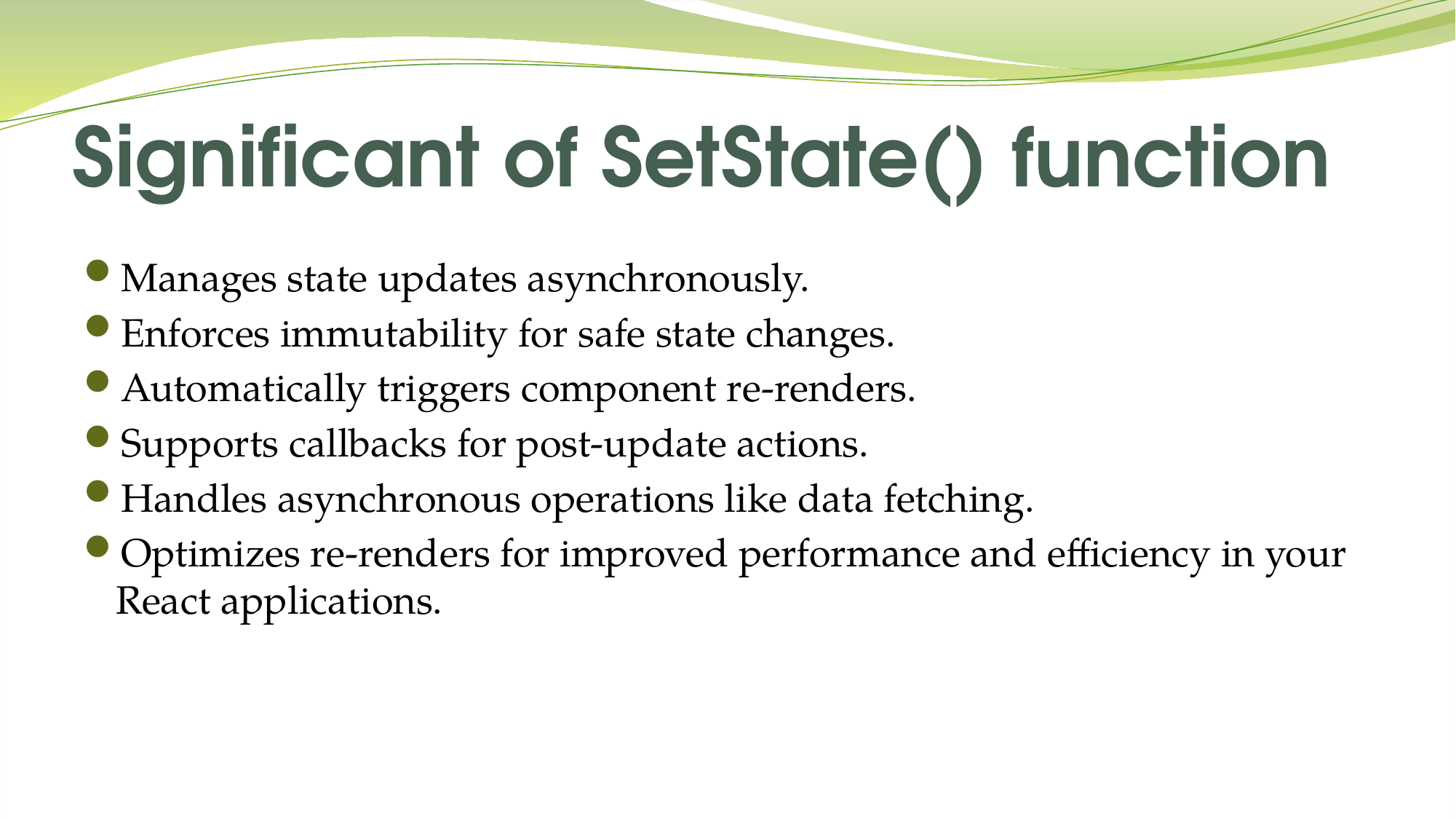

# Significant of SetState() function
Manages state updates asynchronously.
Enforces immutability for safe state changes.
Automatically triggers component re-renders.
Supports callbacks for post-update actions.
Handles asynchronous operations like data fetching.
Optimizes re-renders for improved performance and efficiency in your React applications.